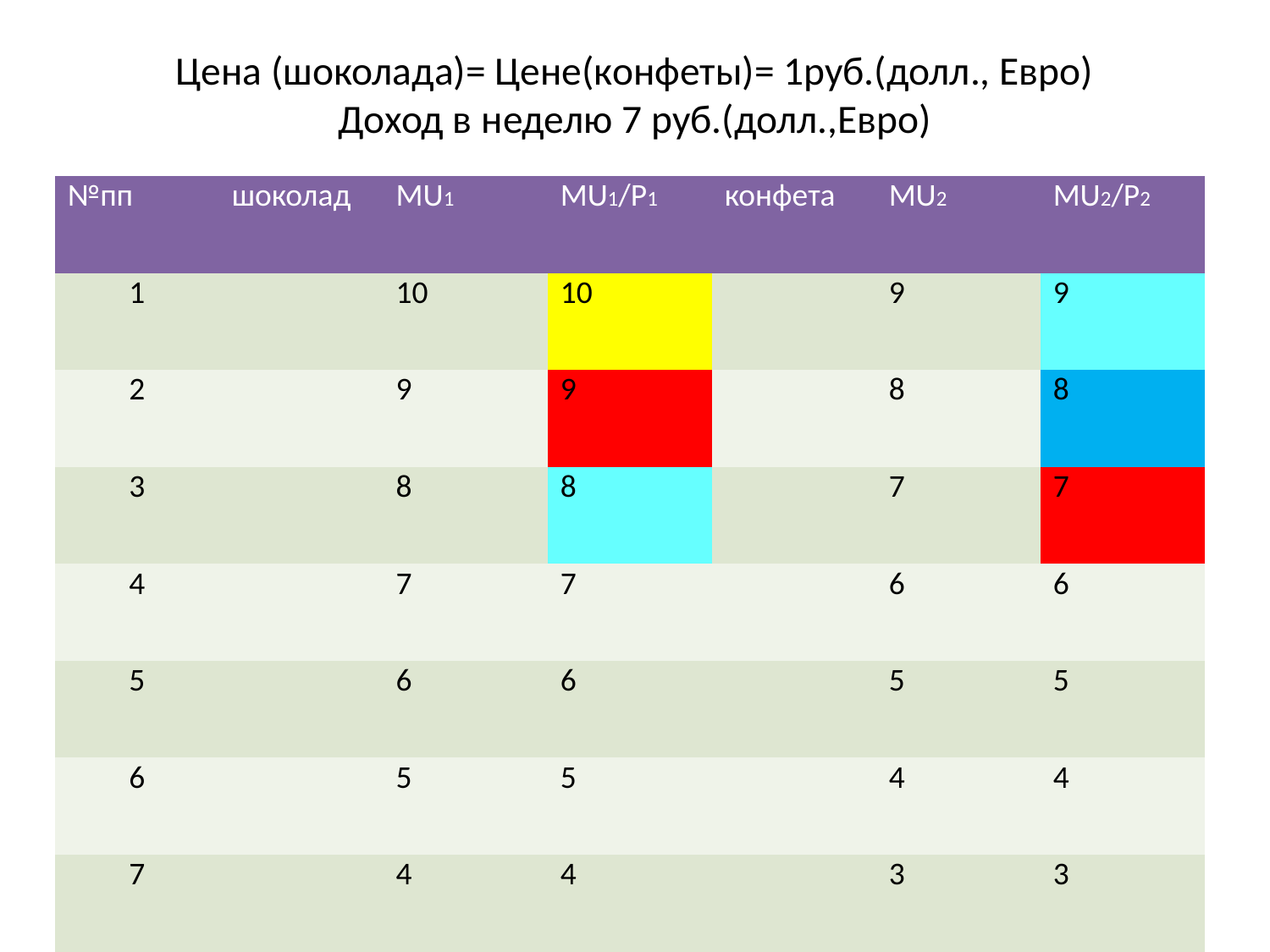

# Цена (шоколада)= Цене(конфеты)= 1руб.(долл., Евро) Доход в неделю 7 руб.(долл.,Евро)
| №пп | шоколад | MU1 | MU1/P1 | конфета | MU2 | MU2/Р2 |
| --- | --- | --- | --- | --- | --- | --- |
| 1 |  | 10 | 10 |  | 9 | 9 |
| 2 |  | 9 | 9 |  | 8 | 8 |
| 3 |  | 8 | 8 |  | 7 | 7 |
| 4 |  | 7 | 7 |  | 6 | 6 |
| 5 |  | 6 | 6 |  | 5 | 5 |
| 6 |  | 5 | 5 |  | 4 | 4 |
| 7 |  | 4 | 4 |  | 3 | 3 |